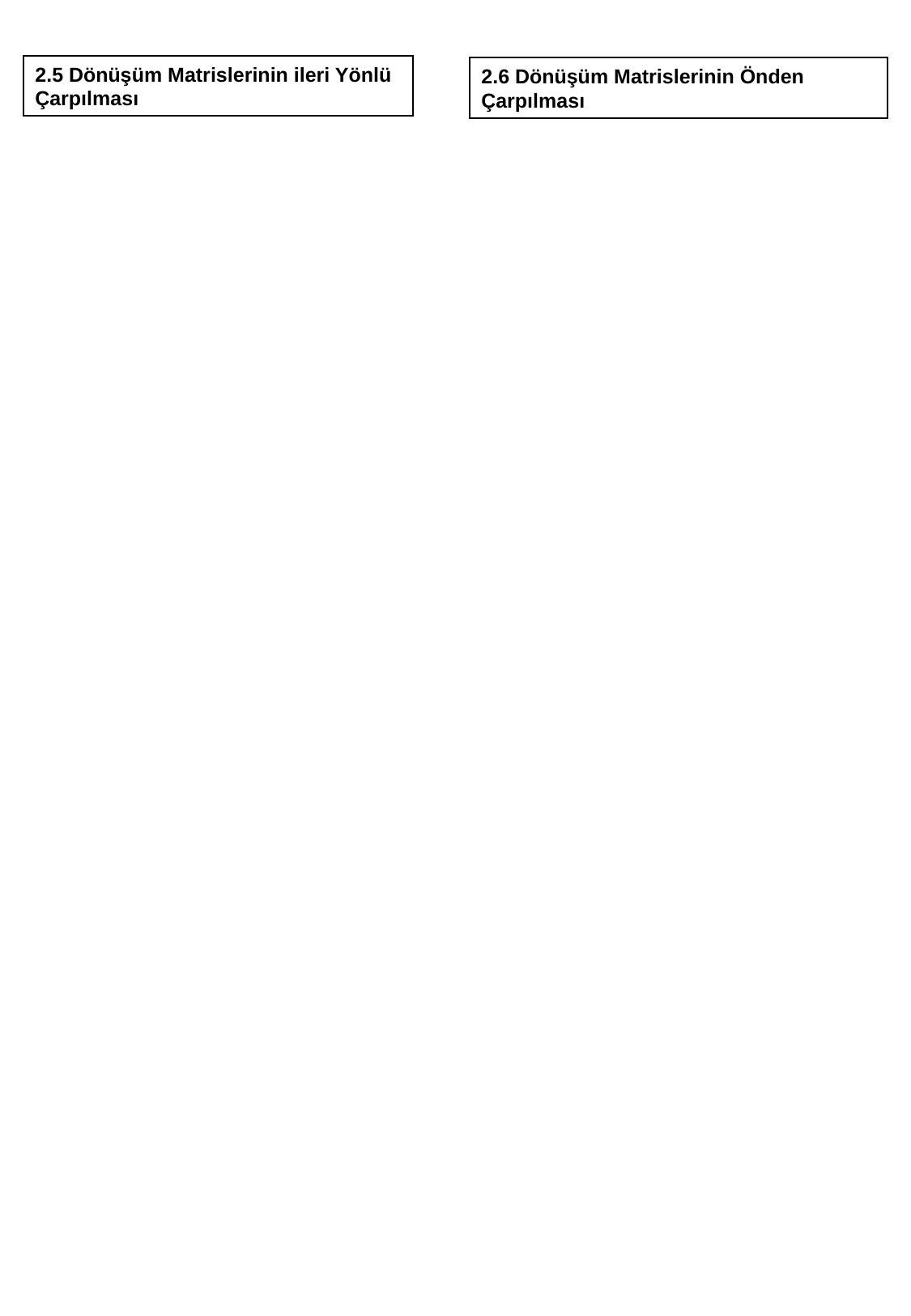

2.5 Dönüşüm Matrislerinin ileri Yönlü Çarpılması
2.6 Dönüşüm Matrislerinin Önden Çarpılması